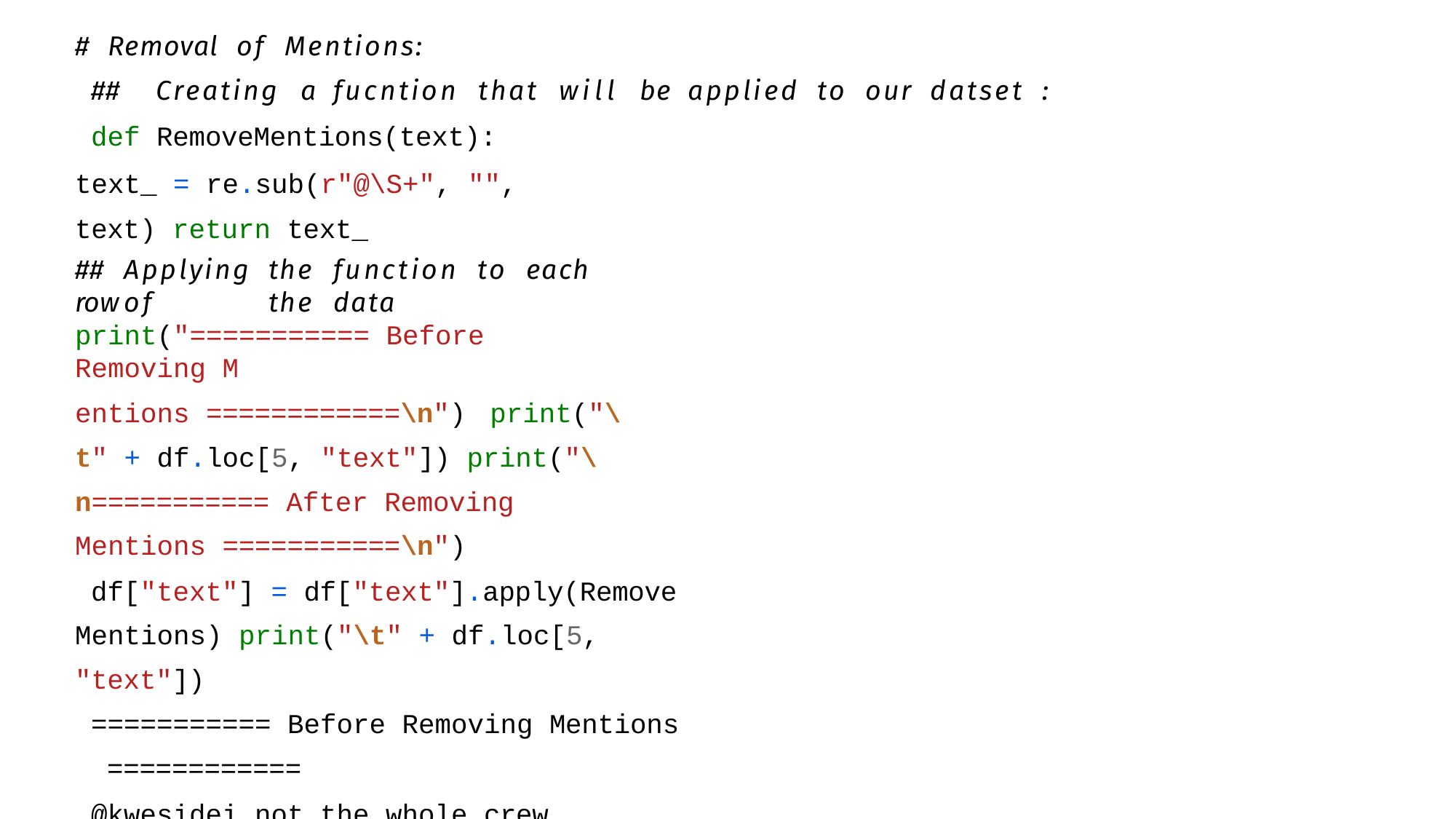

#	Removal	of	Mentions:
##	Creating	a	fucntion	that	will	be	applied	to	our	datset	:
def RemoveMentions(text):
text_ = re.sub(r"@\S+", "", text) return text_
##	Applying	the	function	to	each	row	of	the	data	print("=========== Before Removing M
entions ============\n") print("\t" + df.loc[5, "text"]) print("\n=========== After Removing Mentions ===========\n")
df["text"] = df["text"].apply(Remove Mentions) print("\t" + df.loc[5, "text"])
=========== Before Removing Mentions
============
@kwesidei not the whole crew
=========== After Removing Mentions =========== not the whole crew